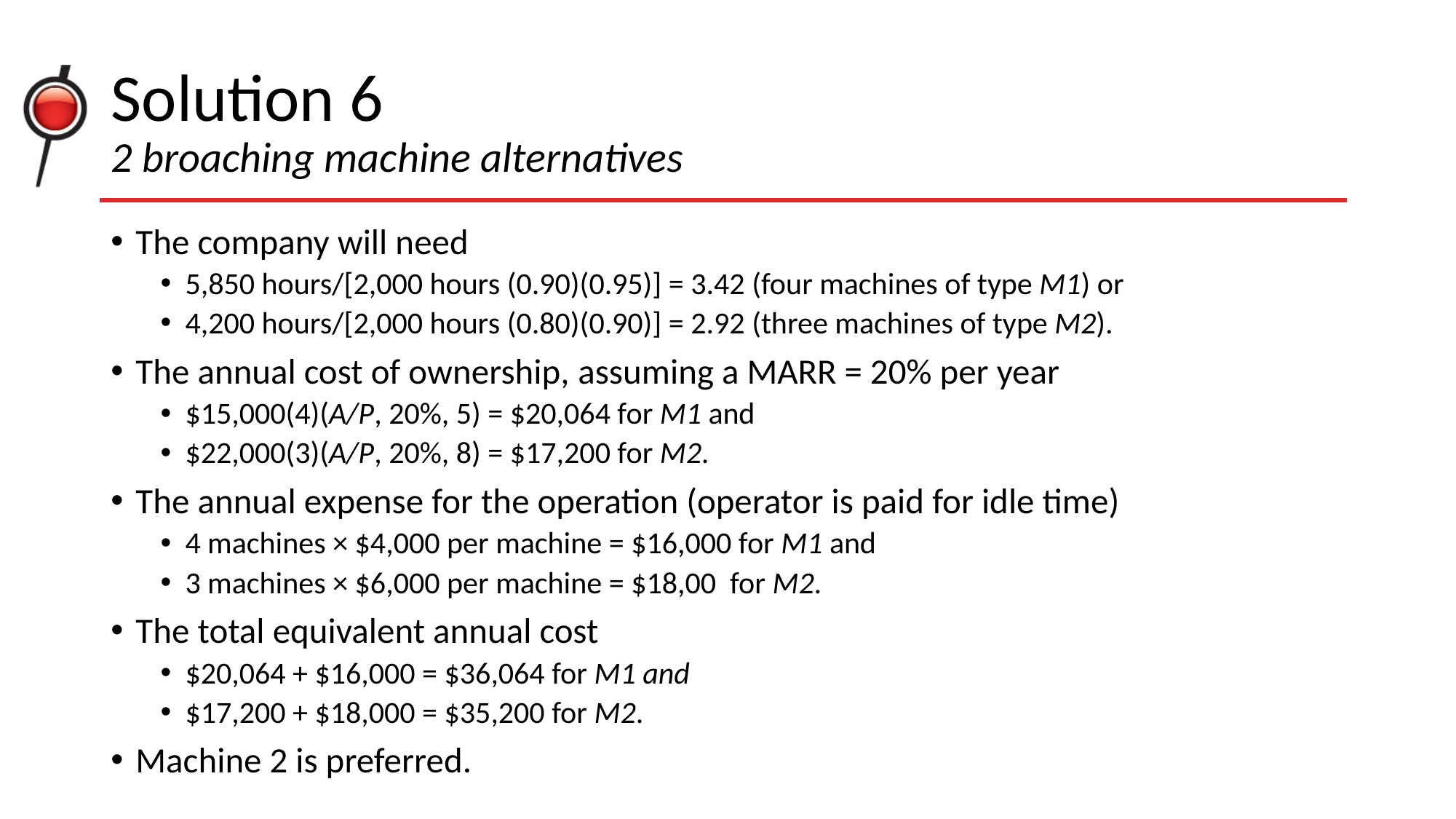

# Solution 6 2 broaching machine alternatives
The company will need
5,850 hours/[2,000 hours (0.90)(0.95)] = 3.42 (four machines of type M1) or
4,200 hours/[2,000 hours (0.80)(0.90)] = 2.92 (three machines of type M2).
The annual cost of ownership, assuming a MARR = 20% per year
$15,000(4)(A/P, 20%, 5) = $20,064 for M1 and
$22,000(3)(A/P, 20%, 8) = $17,200 for M2.
The annual expense for the operation (operator is paid for idle time)
4 machines × $4,000 per machine = $16,000 for M1 and
3 machines × $6,000 per machine = $18,00  for M2.
The total equivalent annual cost
$20,064 + $16,000 = $36,064 for M1 and
$17,200 + $18,000 = $35,200 for M2.
Machine 2 is preferred.